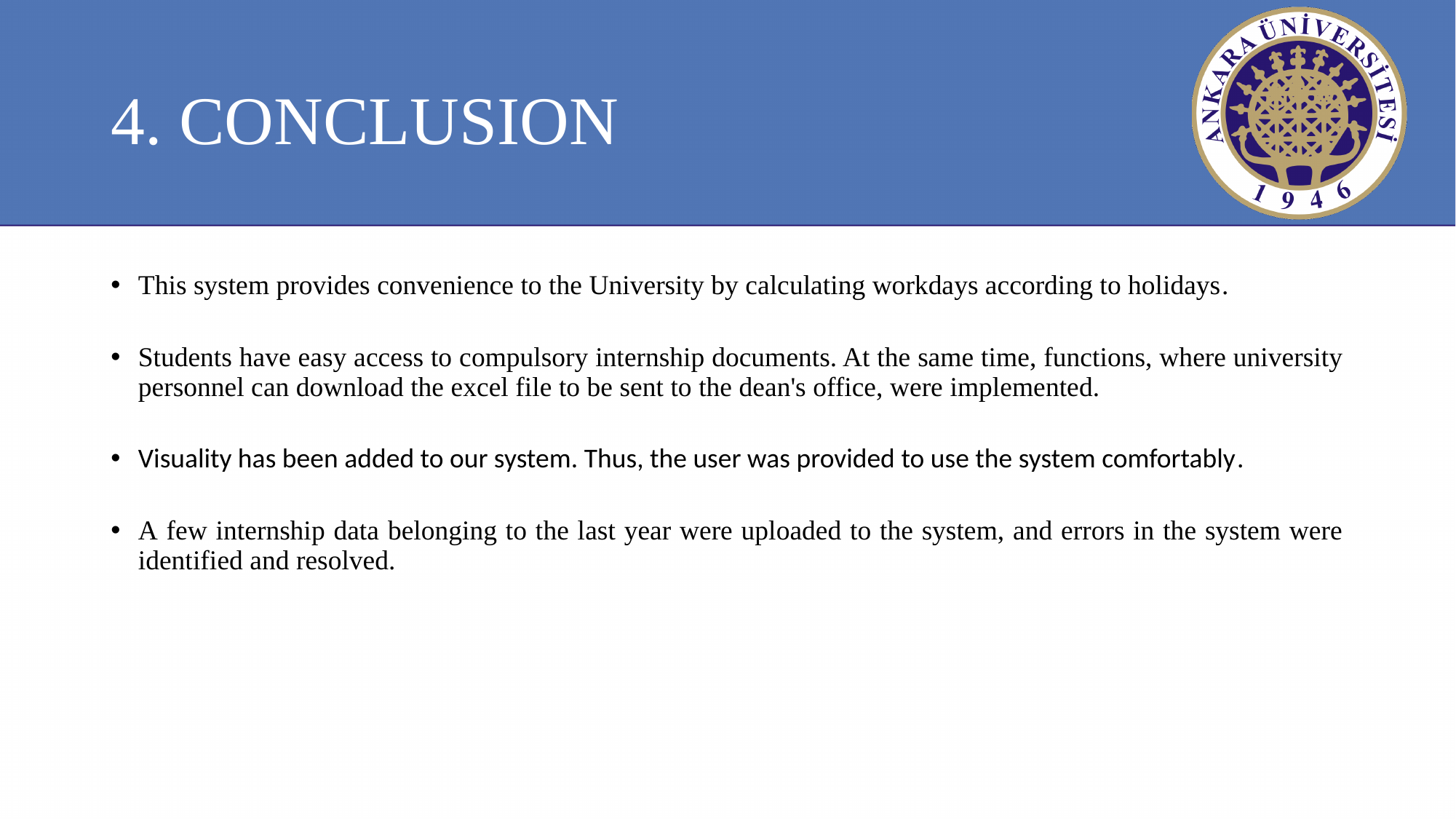

# 4. CONCLUSION
This system provides convenience to the University by calculating workdays according to holidays.
Students have easy access to compulsory internship documents. At the same time, functions, where university personnel can download the excel file to be sent to the dean's office, were implemented.
Visuality has been added to our system. Thus, the user was provided to use the system comfortably.
A few internship data belonging to the last year were uploaded to the system, and errors in the system were identified and resolved.